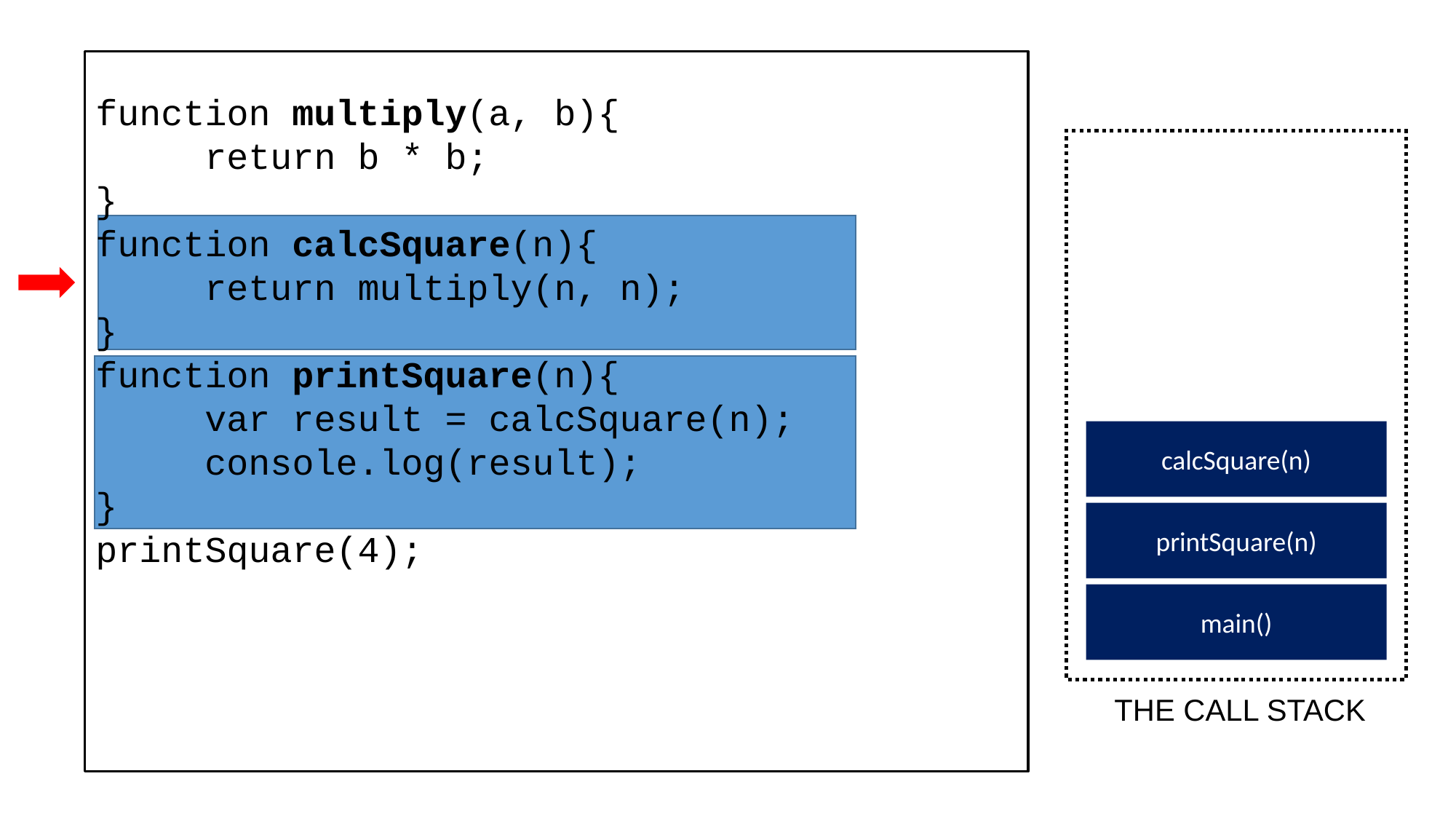

function multiply(a, b){
	return b * b;
}
function calcSquare(n){
	return multiply(n, n);
}
function printSquare(n){
	var result = calcSquare(n);
	console.log(result);
}
printSquare(4);

calcSquare(n)
printSquare(n)
main()
THE CALL STACK